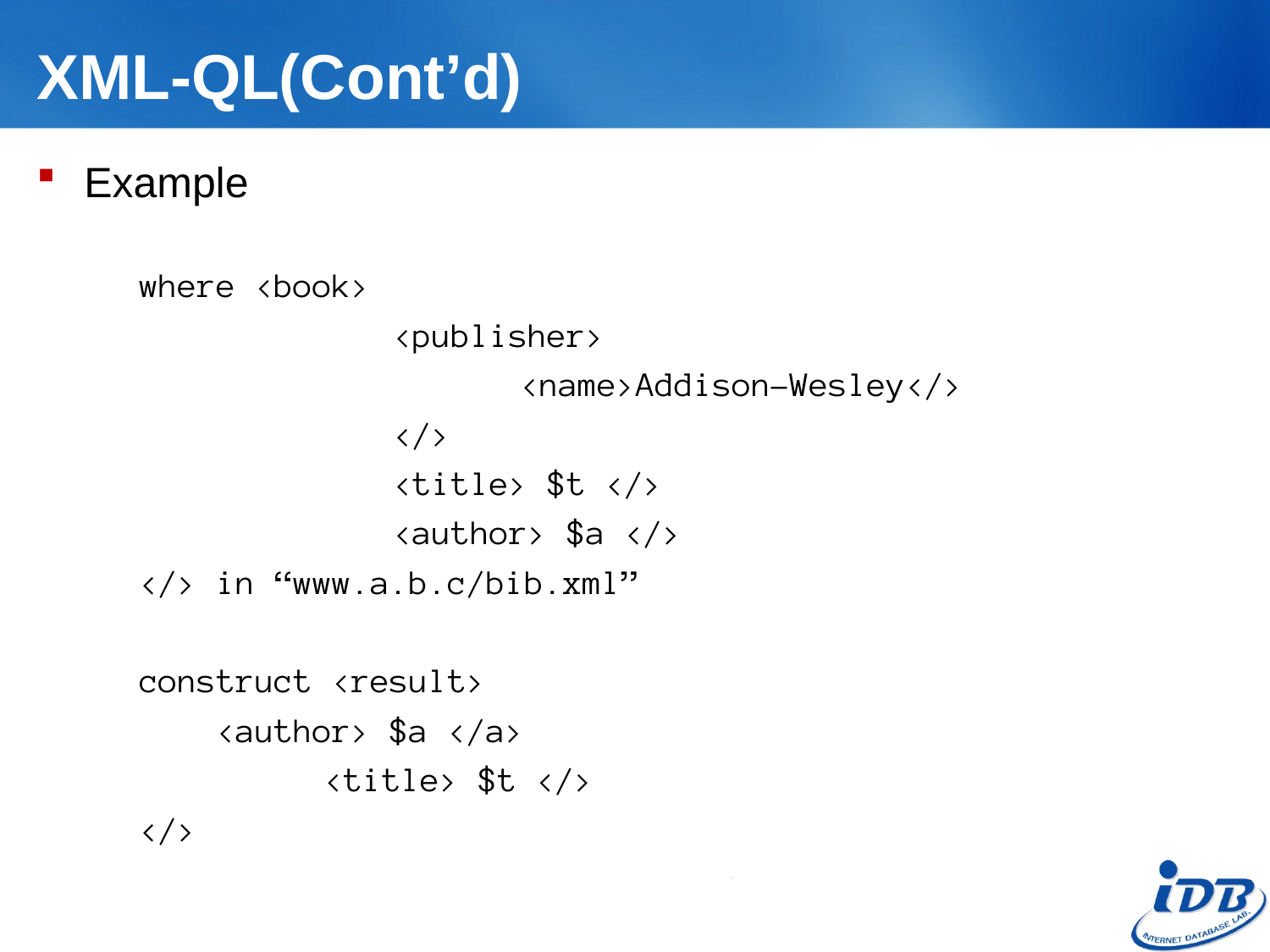

# XML-QL(Cont’d)
Example

	where <book>
			<publisher>
				<name>Addison-Wesley</>
			</>
			<title> $t </>
			<author> $a </>
	</> in “www.a.b.c/bib.xml”

	construct <result>
	    <author> $a </a>
		   <title> $t </>
	</>